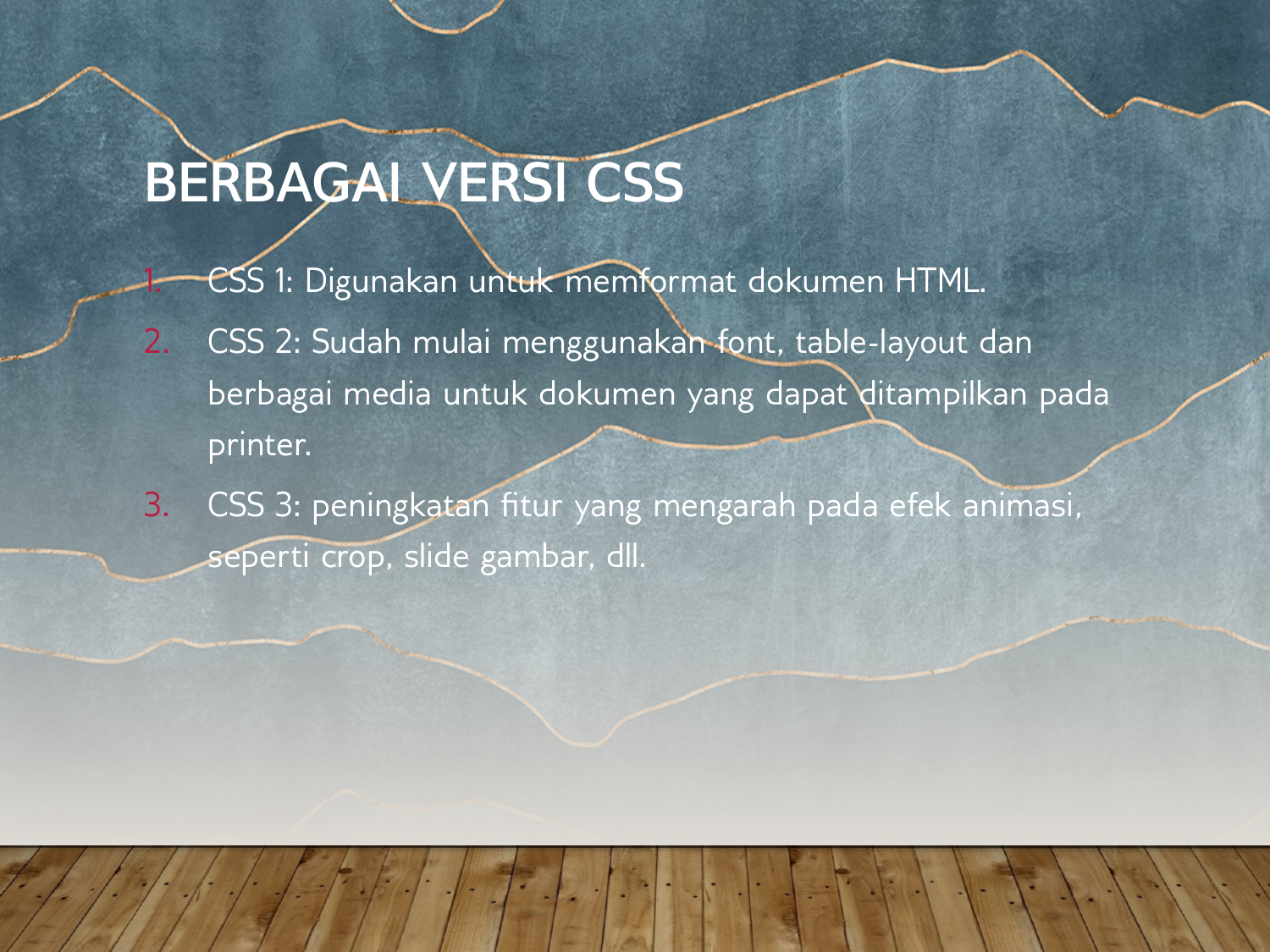

# Berbagai versi CSS
CSS 1: Digunakan untuk memformat dokumen HTML.
CSS 2: Sudah mulai menggunakan font, table-layout dan berbagai media untuk dokumen yang dapat ditampilkan pada printer.
CSS 3: peningkatan fitur yang mengarah pada efek animasi, seperti crop, slide gambar, dll.